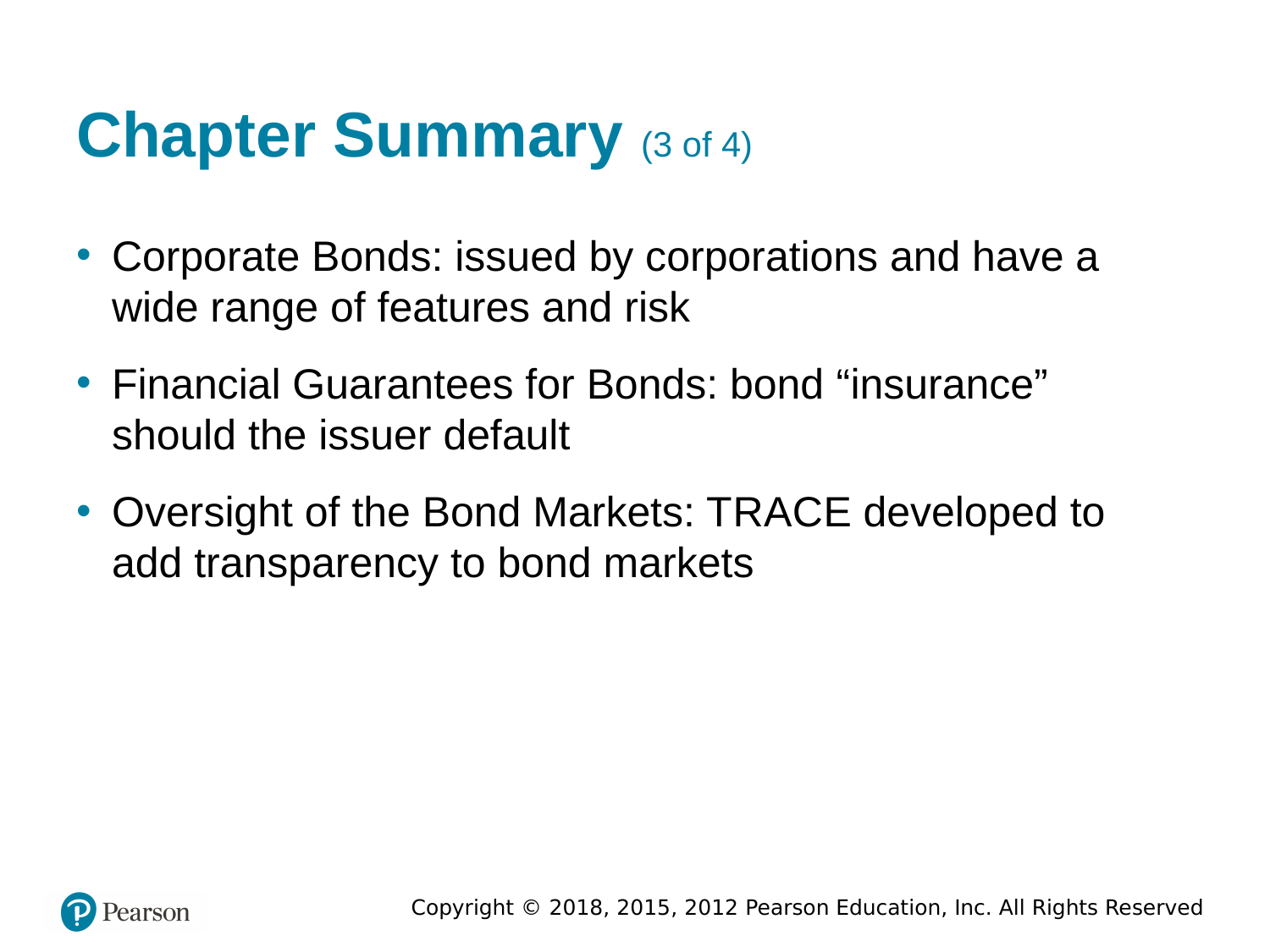

# Chapter Summary (3 of 4)
Corporate Bonds: issued by corporations and have a wide range of features and risk
Financial Guarantees for Bonds: bond “insurance” should the issuer default
Oversight of the Bond Markets: T R A C E developed to add transparency to bond markets